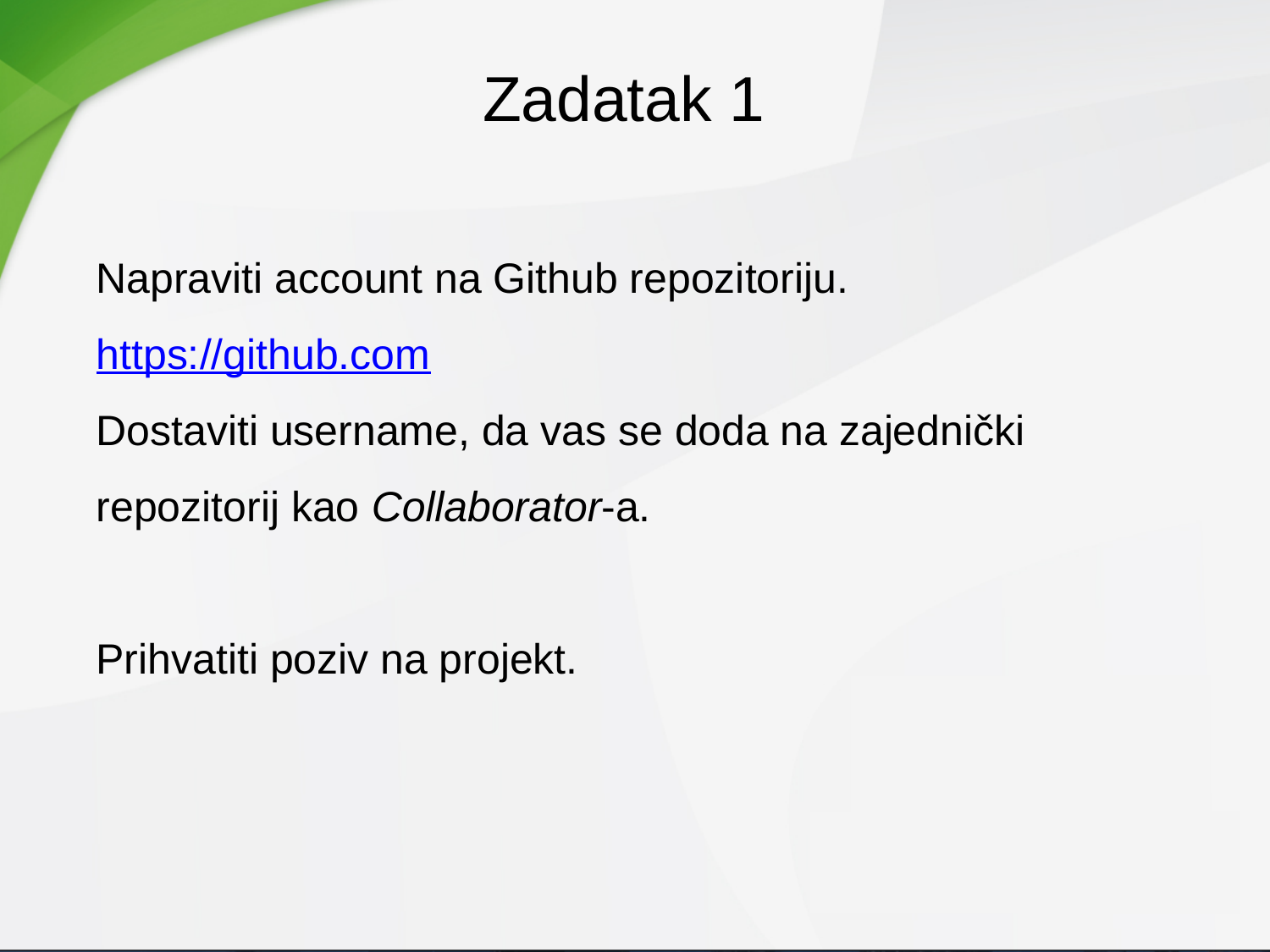

Zadatak 1
Napraviti account na Github repozitoriju.
https://github.com
Dostaviti username, da vas se doda na zajednički repozitorij kao Collaborator-a.

Prihvatiti poziv na projekt.